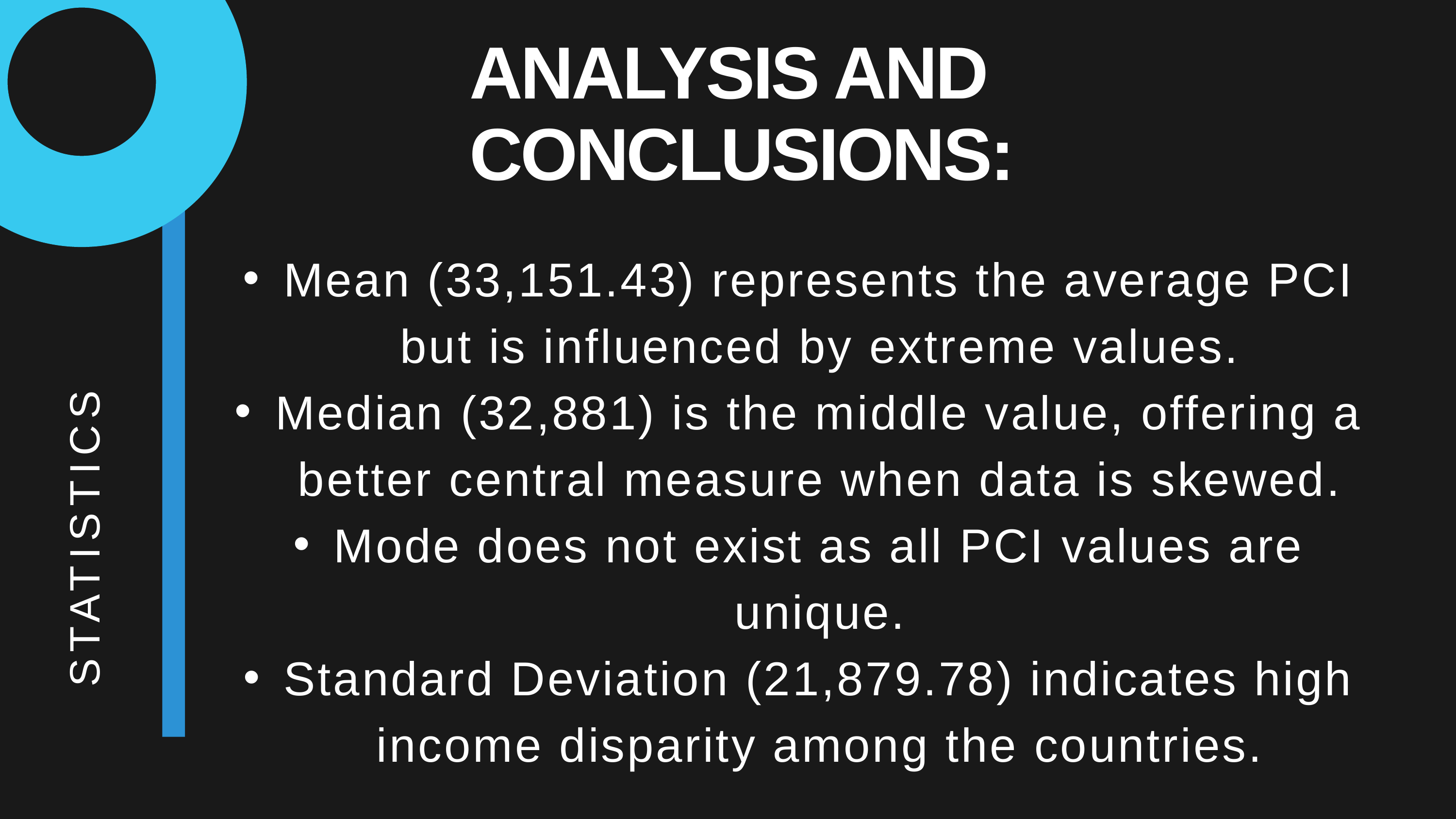

ANALYSIS AND CONCLUSIONS:

Mean (33,151.43) represents the average PCI but is influenced by extreme values.
Median (32,881) is the middle value, offering a better central measure when data is skewed.
Mode does not exist as all PCI values are unique.
Standard Deviation (21,879.78) indicates high income disparity among the countries.
STATISTICS